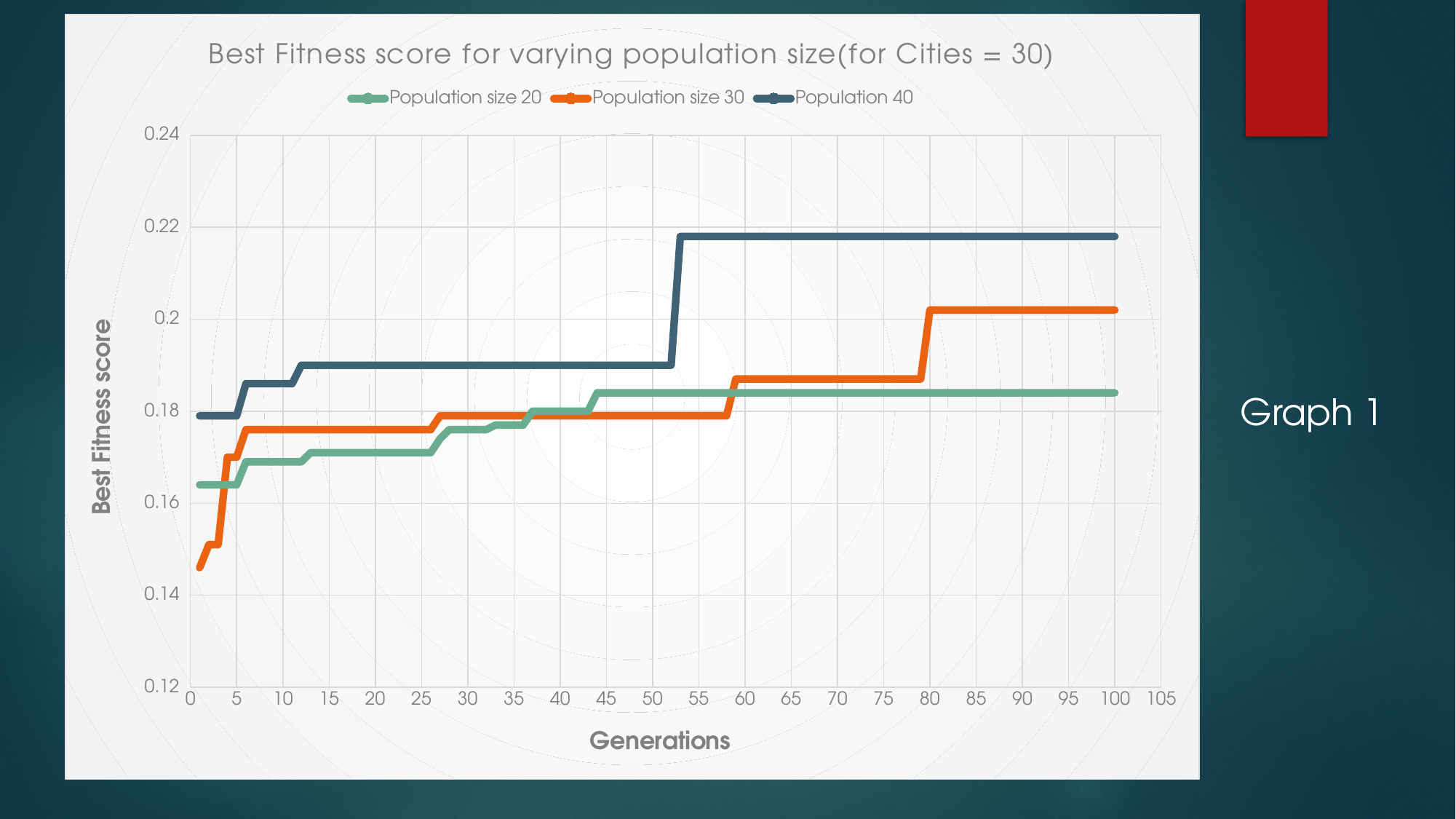

### Chart: Best Fitness score for varying population size(for Cities = 30)

| Category | Population size 20 | Population size 30 | Population 40 |
|---|---|---|---|
#
Graph 1